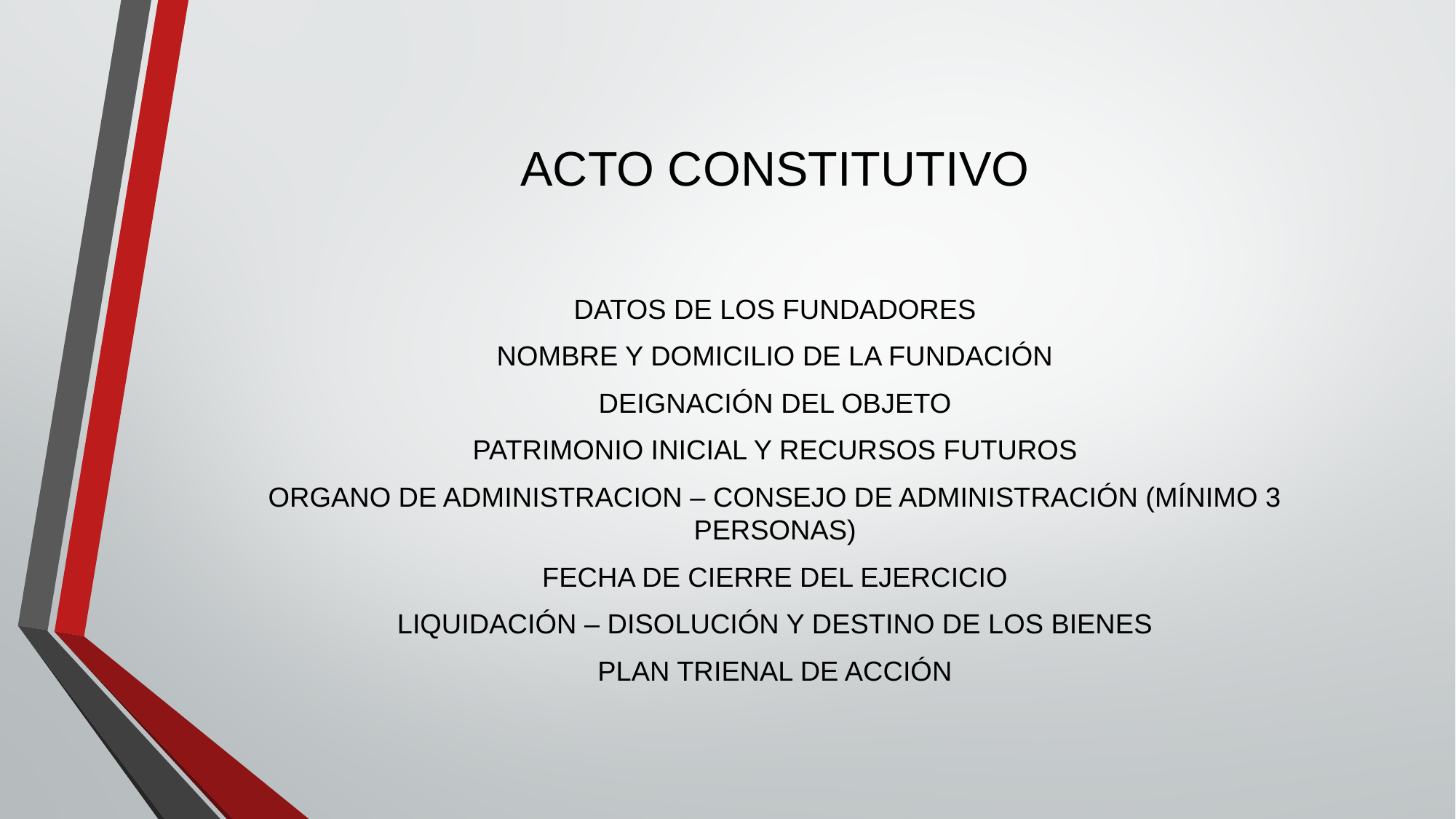

# ACTO CONSTITUTIVO
DATOS DE LOS FUNDADORES
NOMBRE Y DOMICILIO DE LA FUNDACIÓN
DEIGNACIÓN DEL OBJETO
PATRIMONIO INICIAL Y RECURSOS FUTUROS
ORGANO DE ADMINISTRACION – CONSEJO DE ADMINISTRACIÓN (MÍNIMO 3 PERSONAS)
FECHA DE CIERRE DEL EJERCICIO
LIQUIDACIÓN – DISOLUCIÓN Y DESTINO DE LOS BIENES
PLAN TRIENAL DE ACCIÓN